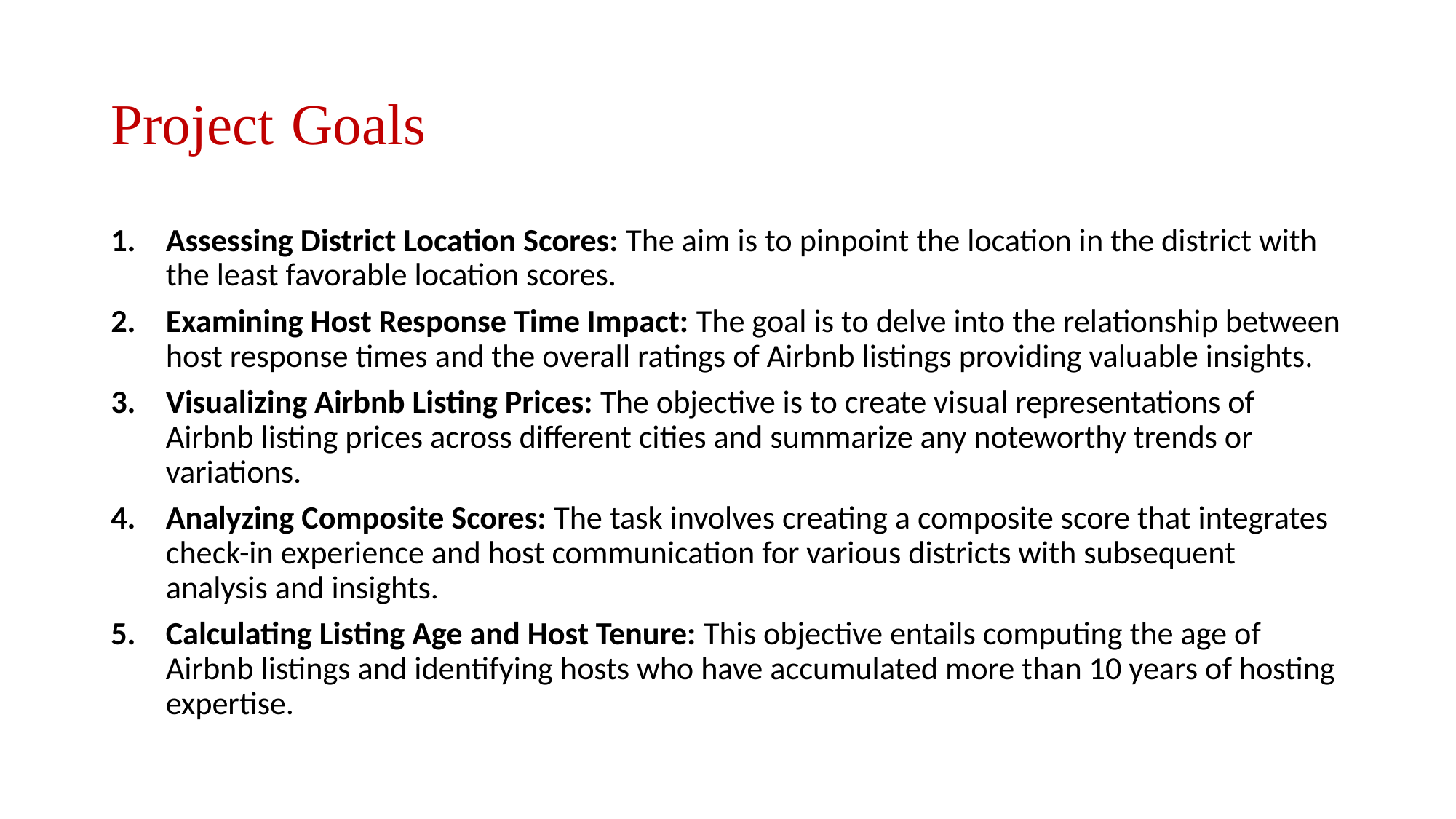

# Project Goals
Assessing District Location Scores: The aim is to pinpoint the location in the district with the least favorable location scores.
Examining Host Response Time Impact: The goal is to delve into the relationship between host response times and the overall ratings of Airbnb listings providing valuable insights.
Visualizing Airbnb Listing Prices: The objective is to create visual representations of Airbnb listing prices across different cities and summarize any noteworthy trends or variations.
Analyzing Composite Scores: The task involves creating a composite score that integrates check-in experience and host communication for various districts with subsequent analysis and insights.
Calculating Listing Age and Host Tenure: This objective entails computing the age of Airbnb listings and identifying hosts who have accumulated more than 10 years of hosting expertise.